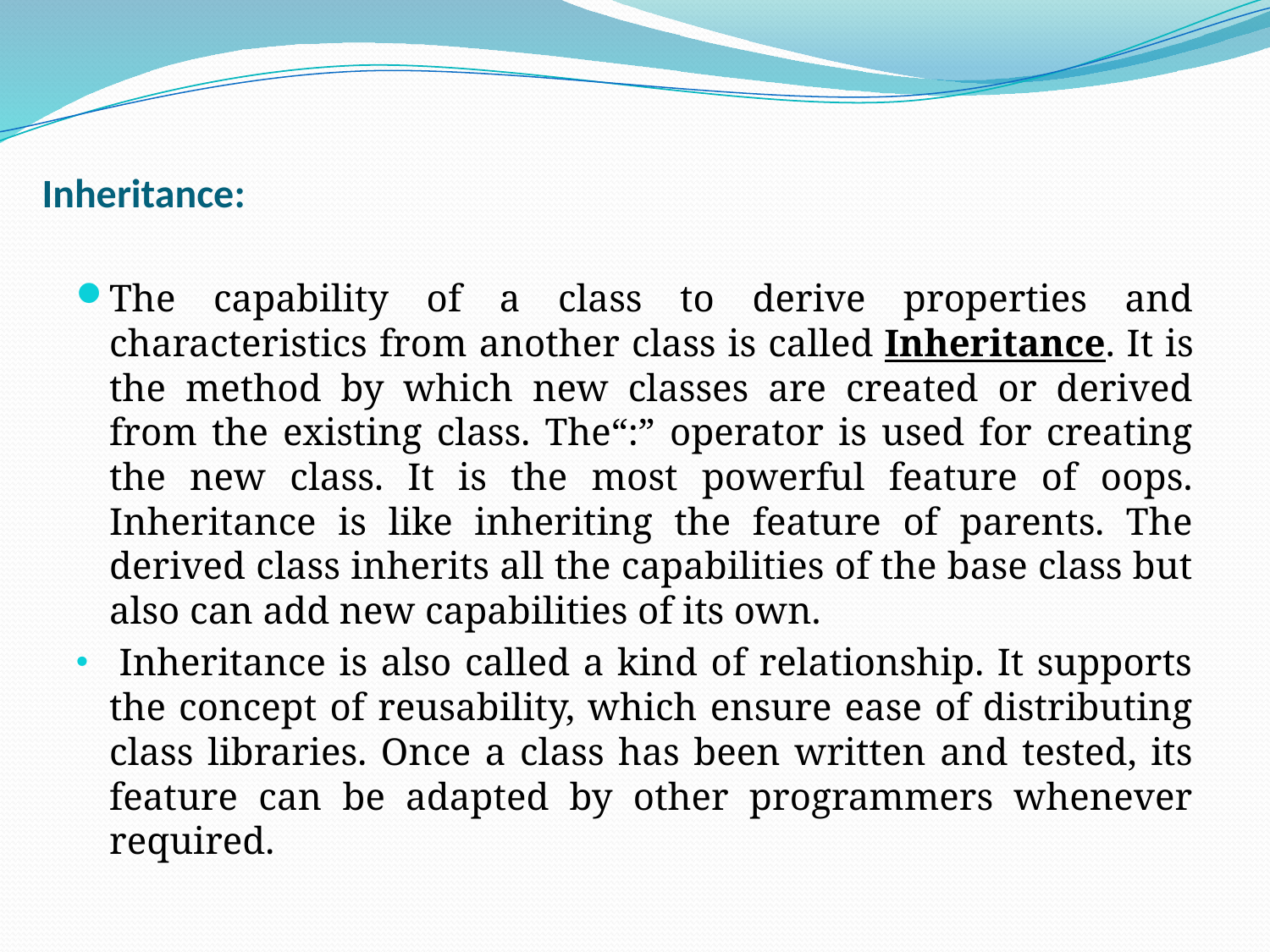

# Inheritance:
The capability of a class to derive properties and characteristics from another class is called Inheritance. It is the method by which new classes are created or derived from the existing class. The“:” operator is used for creating the new class. It is the most powerful feature of oops. Inheritance is like inheriting the feature of parents. The derived class inherits all the capabilities of the base class but also can add new capabilities of its own.
 Inheritance is also called a kind of relationship. It supports the concept of reusability, which ensure ease of distributing class libraries. Once a class has been written and tested, its feature can be adapted by other programmers whenever required.